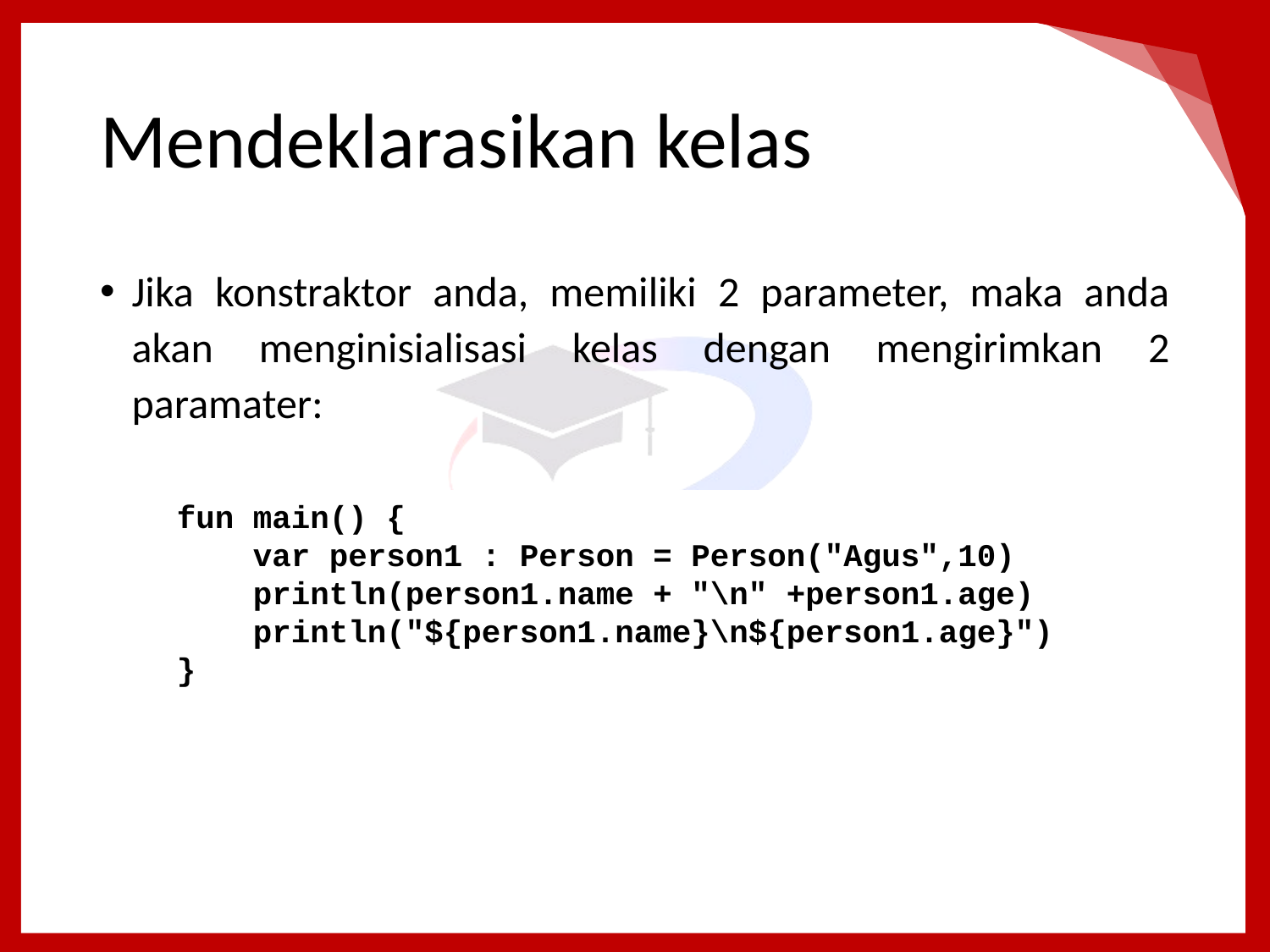

# Mendeklarasikan kelas
Jika konstraktor anda, memiliki 2 parameter, maka anda akan menginisialisasi kelas dengan mengirimkan 2 paramater:
fun main() {
    var person1 : Person = Person("Agus",10)
    println(person1.name + "\n" +person1.age)
    println("${person1.name}\n${person1.age}")
}